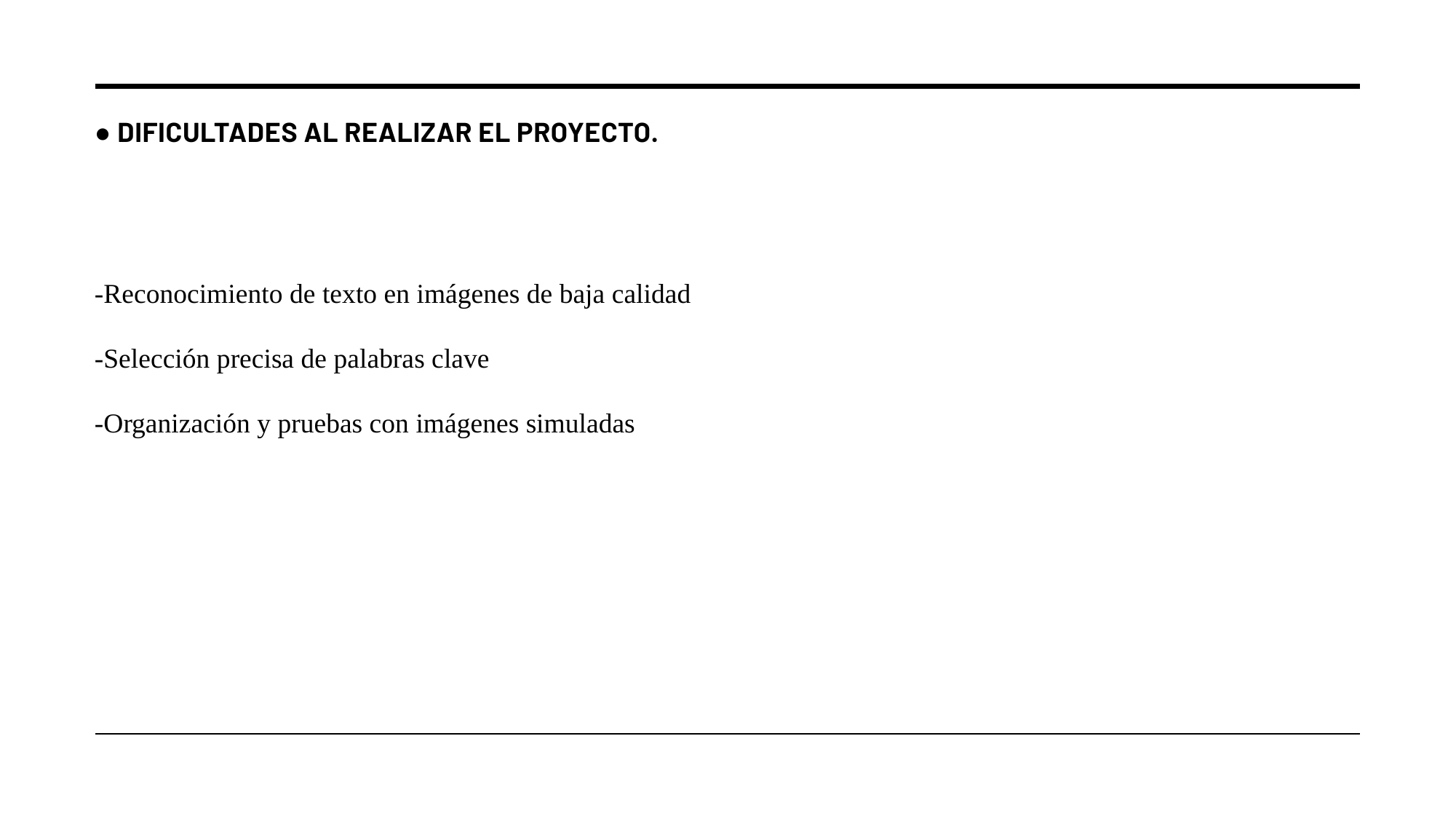

# ● Dificultades al realizar el proyecto.
-Reconocimiento de texto en imágenes de baja calidad
-Selección precisa de palabras clave
-Organización y pruebas con imágenes simuladas